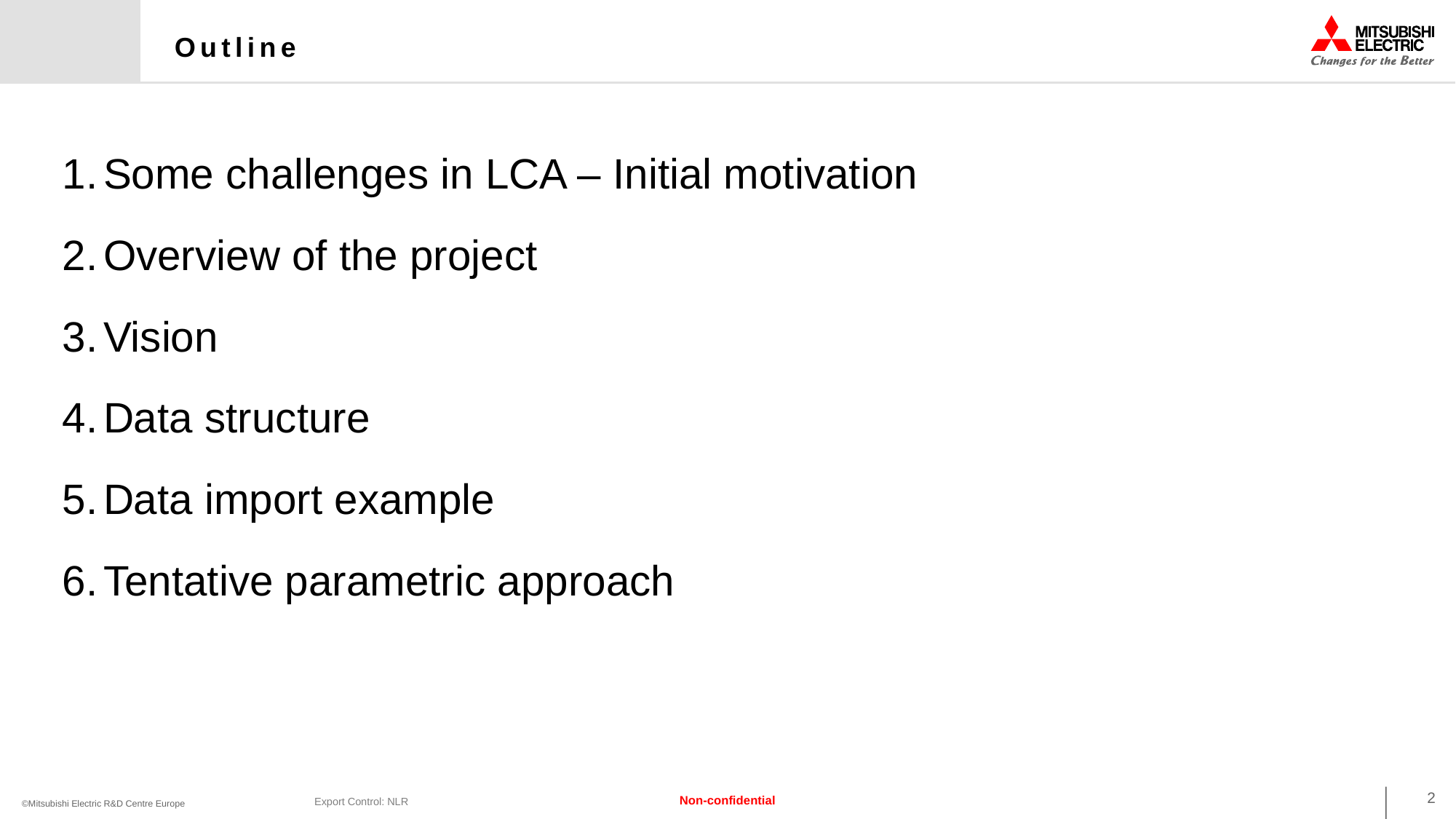

# Outline
Some challenges in LCA – Initial motivation
Overview of the project
Vision
Data structure
Data import example
Tentative parametric approach

2